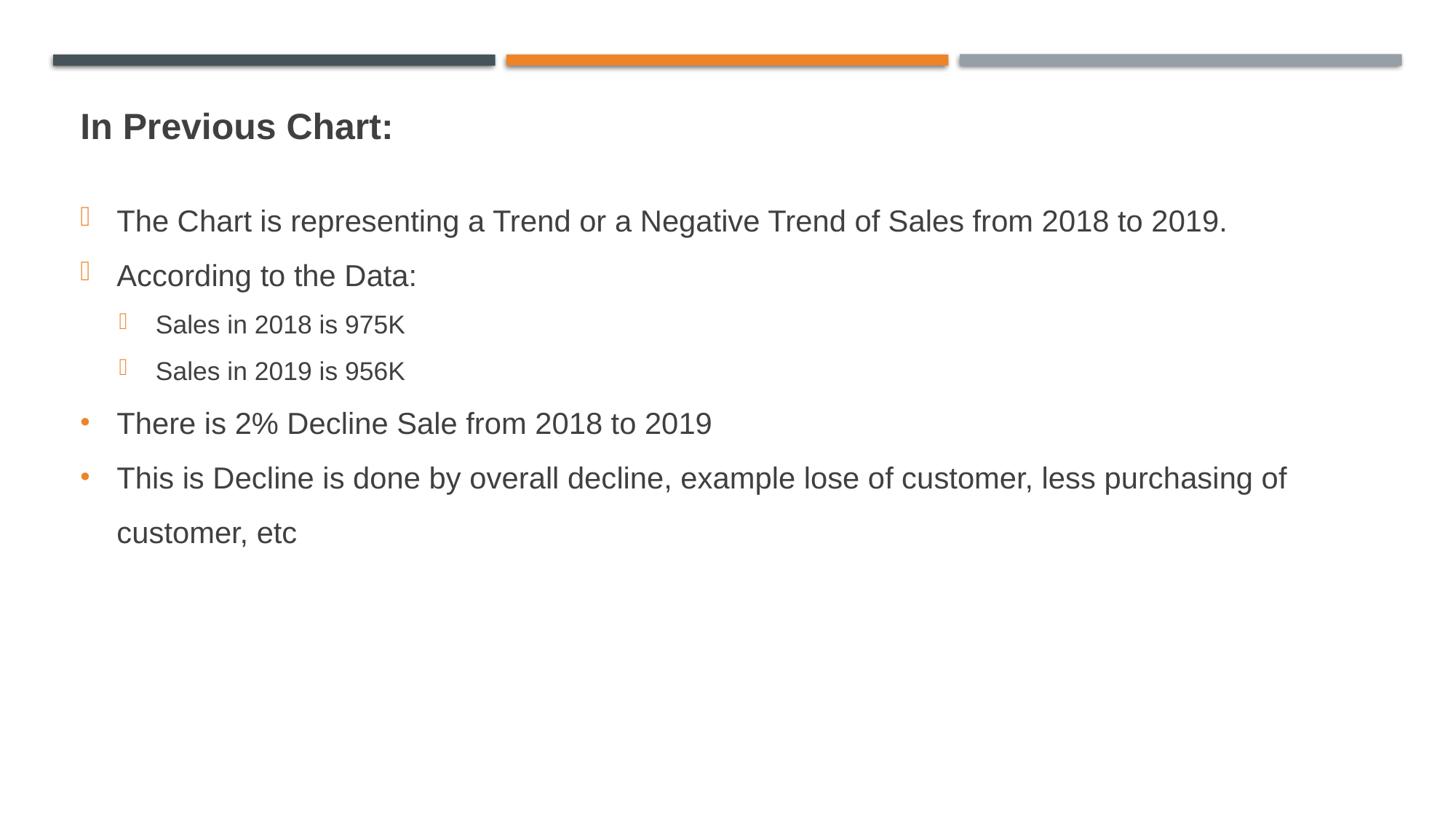

In Previous Chart:

The Chart is representing a Trend or a Negative Trend of Sales from 2018 to 2019.
According to the Data:
Sales in 2018 is 975K
Sales in 2019 is 956K
There is 2% Decline Sale from 2018 to 2019
This is Decline is done by overall decline, example lose of customer, less purchasing of customer, etc